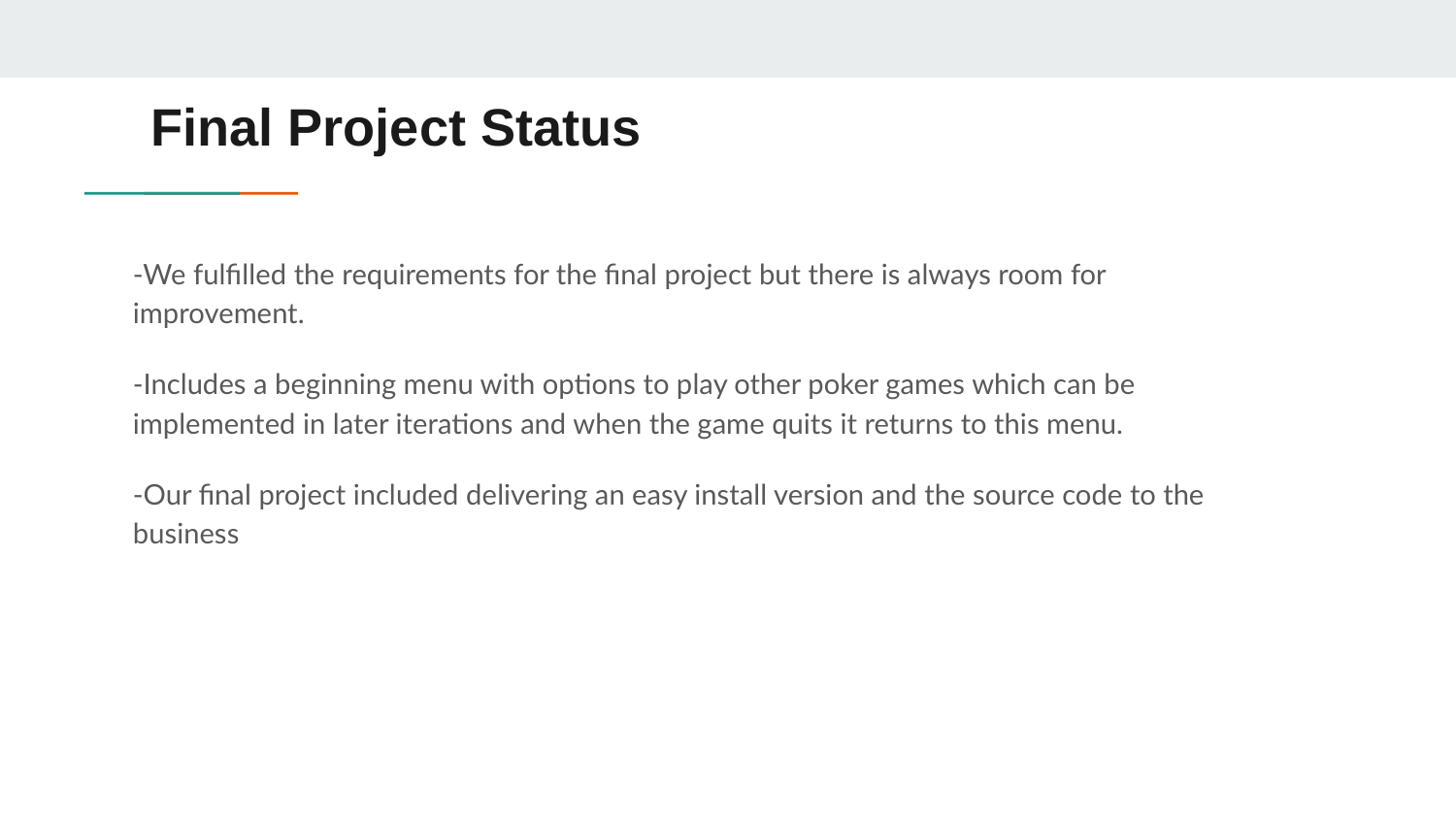

# Final Project Status
-We fulfilled the requirements for the final project but there is always room for improvement.
-Includes a beginning menu with options to play other poker games which can be implemented in later iterations and when the game quits it returns to this menu.
-Our final project included delivering an easy install version and the source code to the business